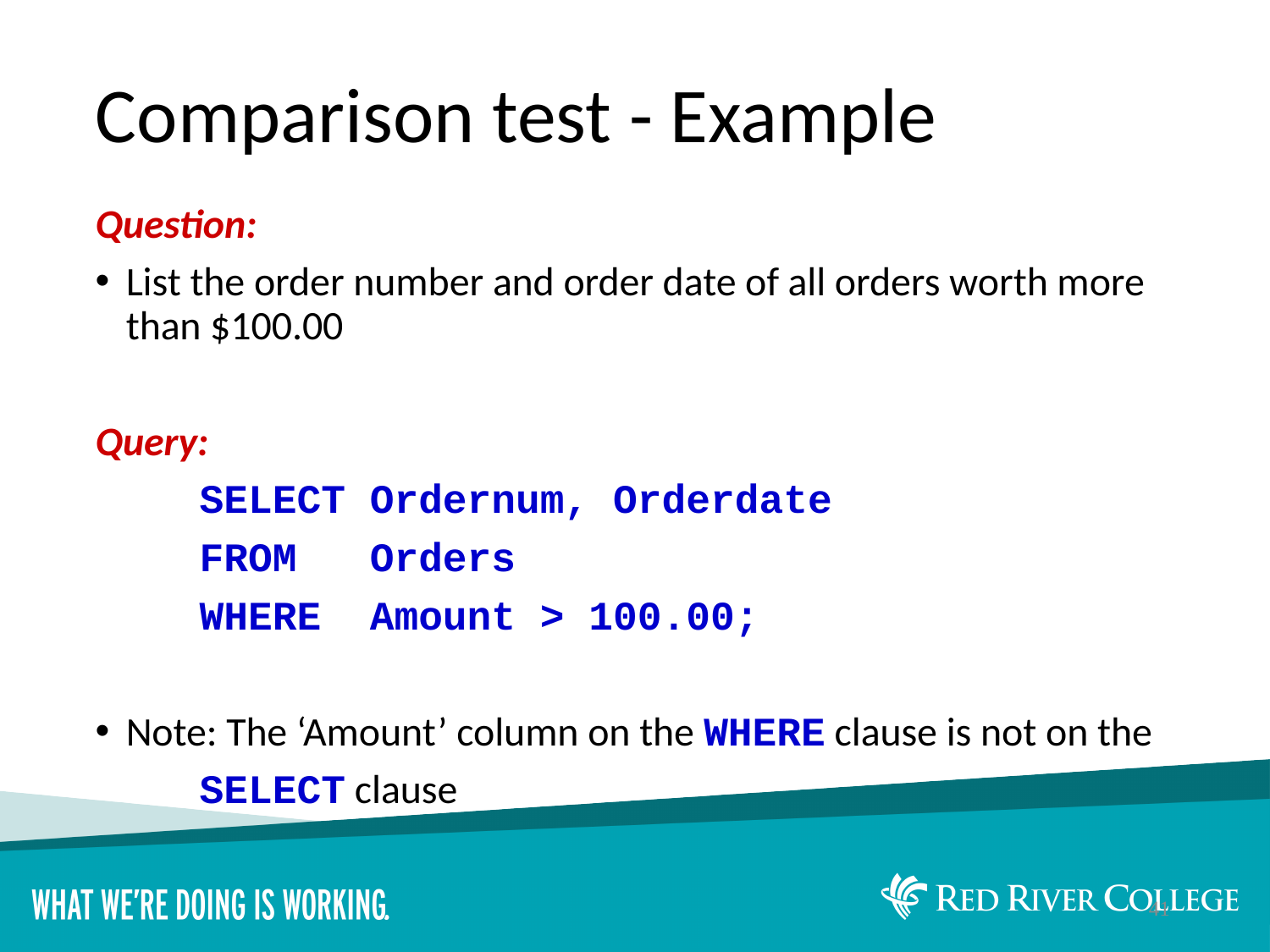

Comparison test - Example
Question:
List the order number and order date of all orders worth more than $100.00

Query:
	SELECT Ordernum, Orderdate
	FROM   Orders
	WHERE  Amount > 100.00;

Note: The ‘Amount’ column on the WHERE clause is not on the
	SELECT clause

41